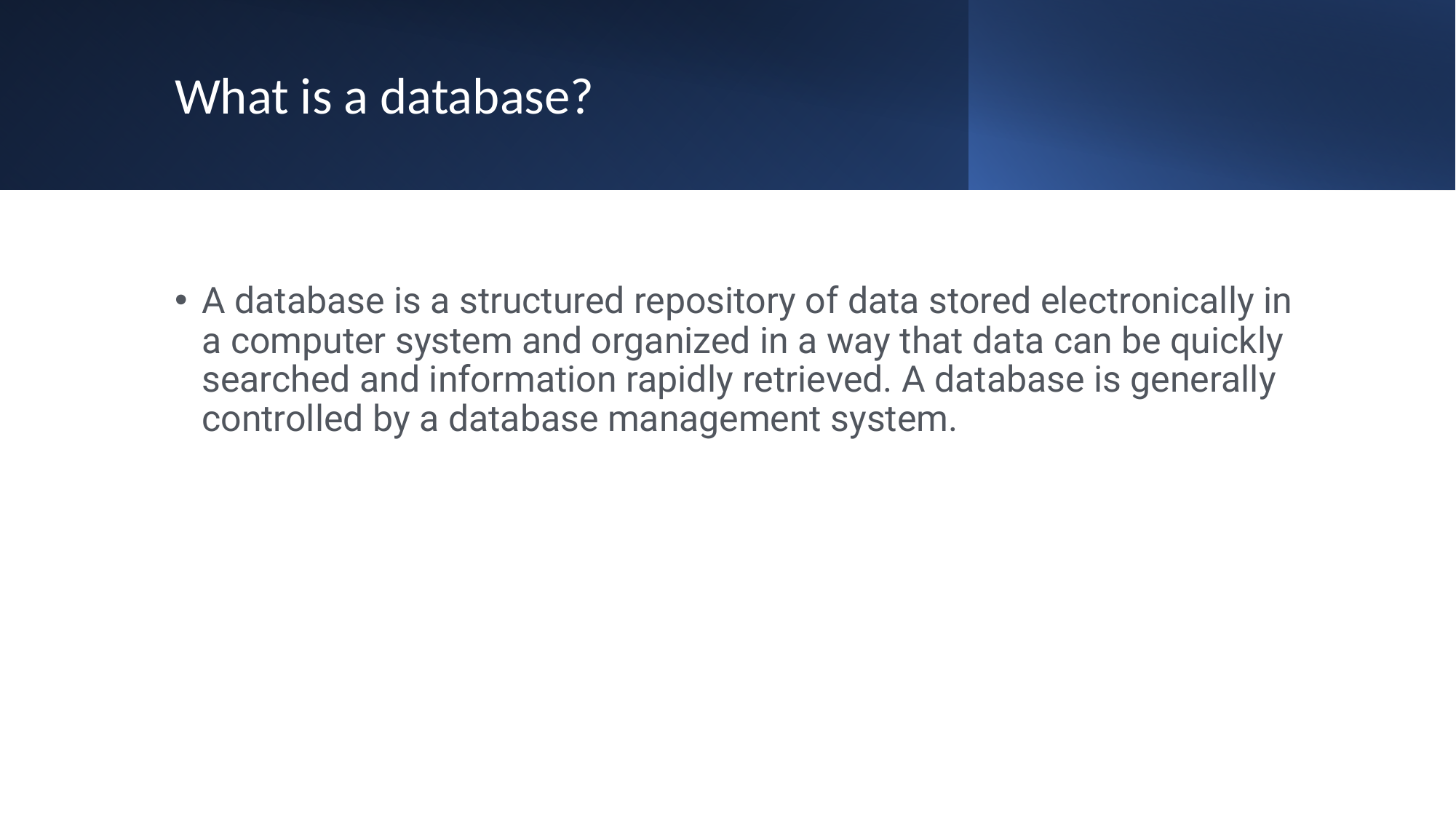

# What is a database?
A database is a structured repository of data stored electronically in a computer system and organized in a way that data can be quickly searched and information rapidly retrieved. A database is generally controlled by a database management system.